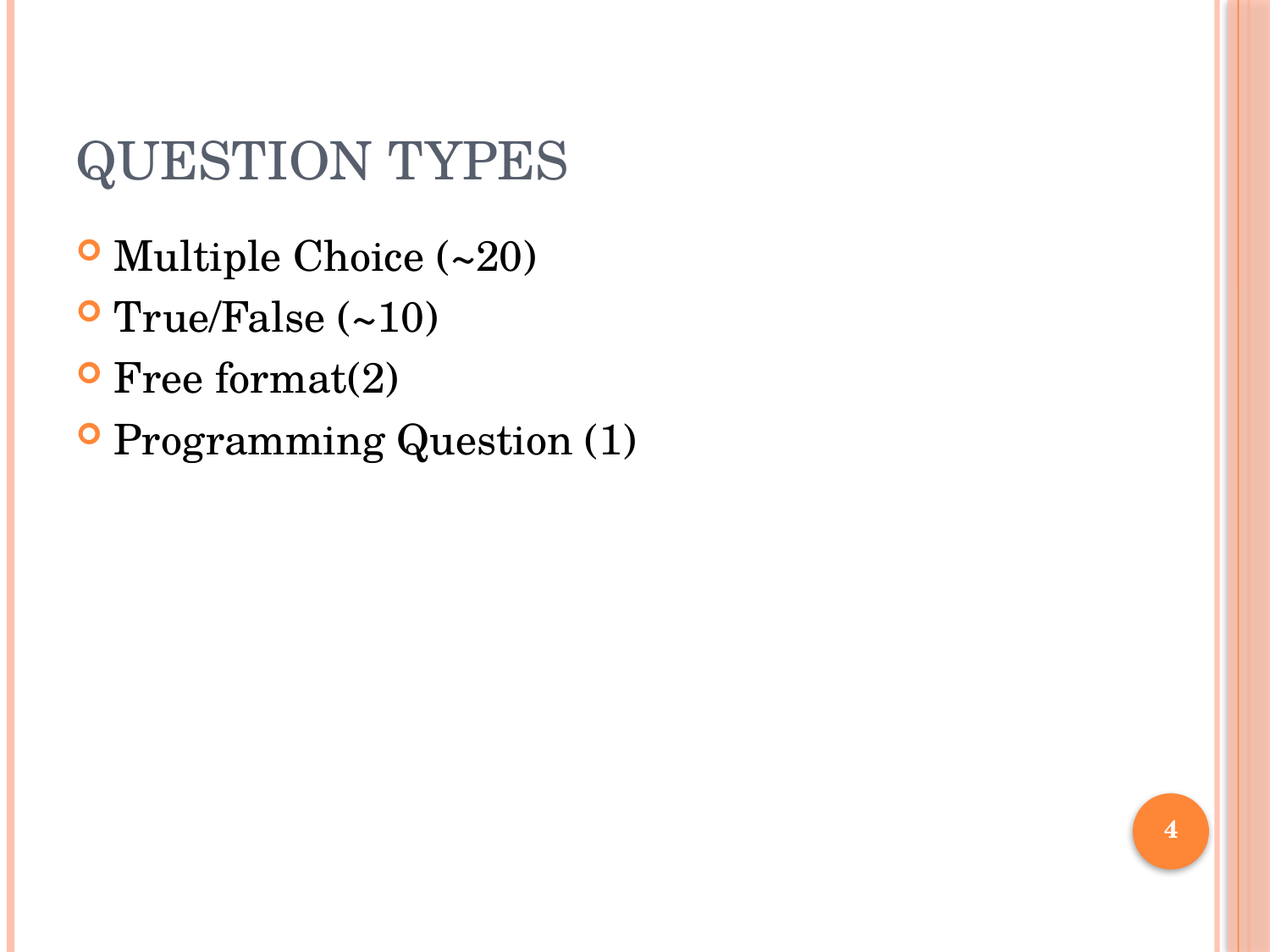

# Question Types
Multiple Choice (~20)
True/False (~10)
Free format(2)
Programming Question (1)
4